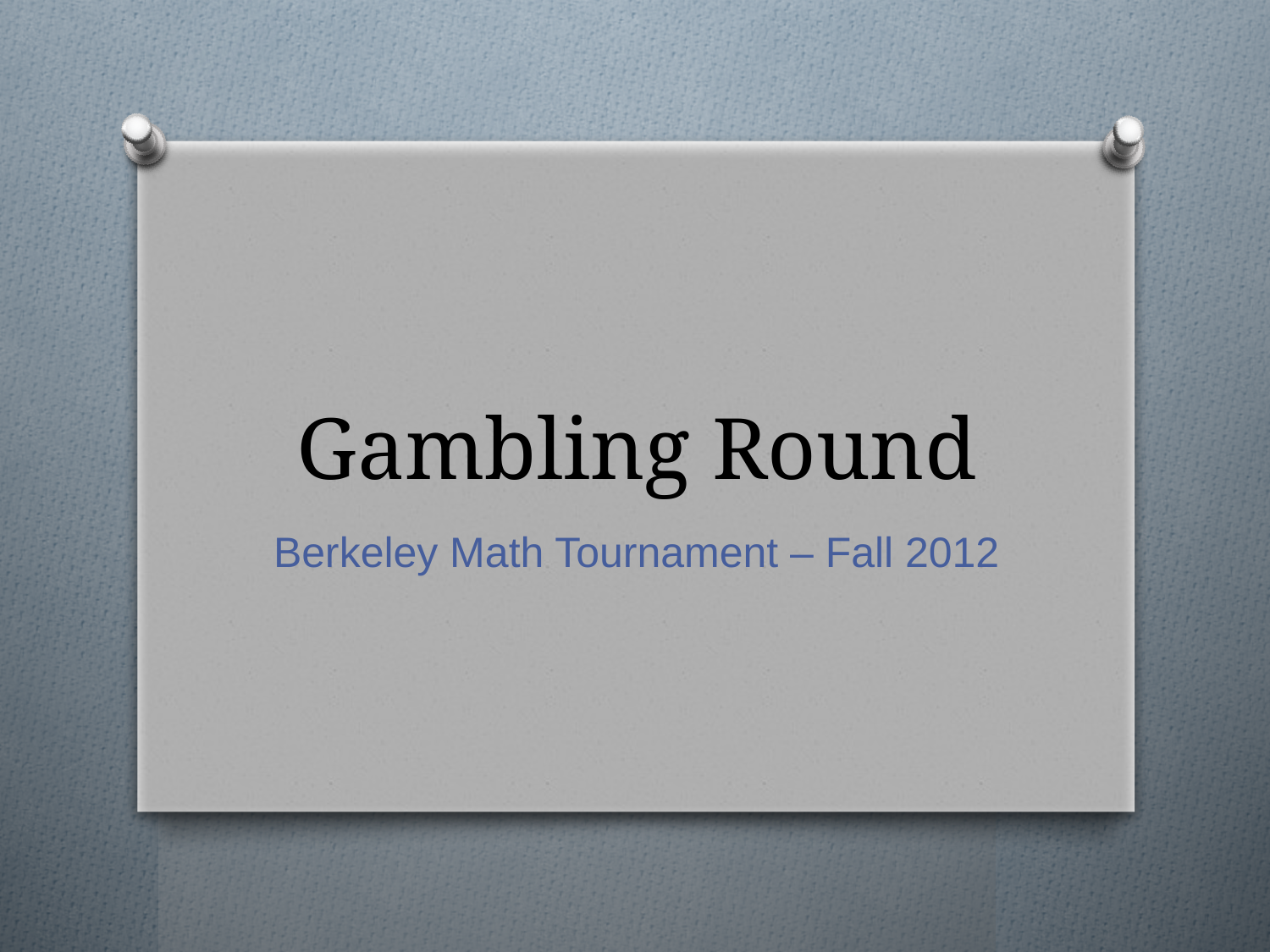

# Gambling Round
Berkeley Math Tournament – Fall 2012